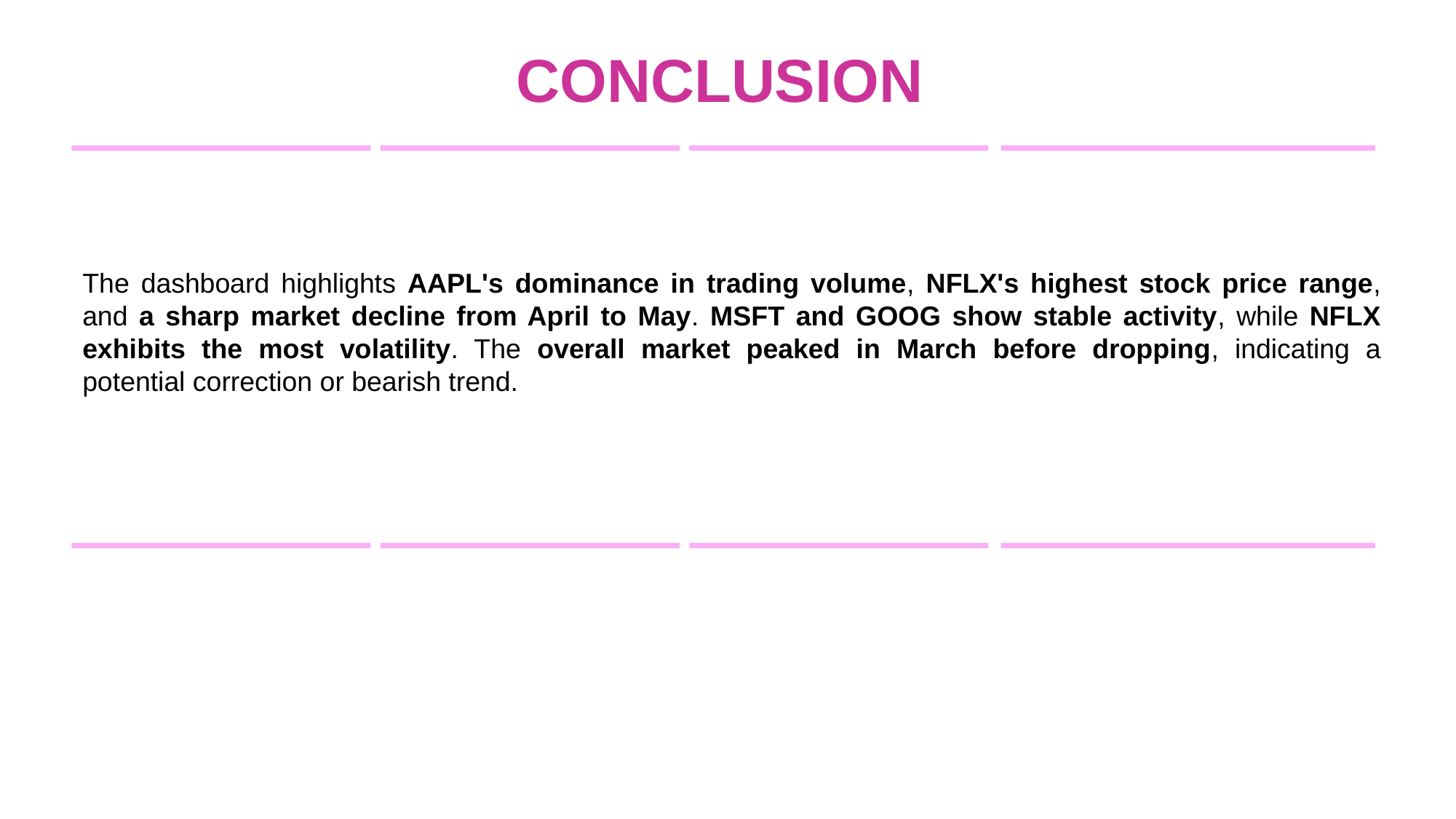

CONCLUSION

The dashboard highlights AAPL's dominance in trading volume, NFLX's highest stock price range, and a sharp market decline from April to May. MSFT and GOOG show stable activity, while NFLX exhibits the most volatility. The overall market peaked in March before dropping, indicating a potential correction or bearish trend.